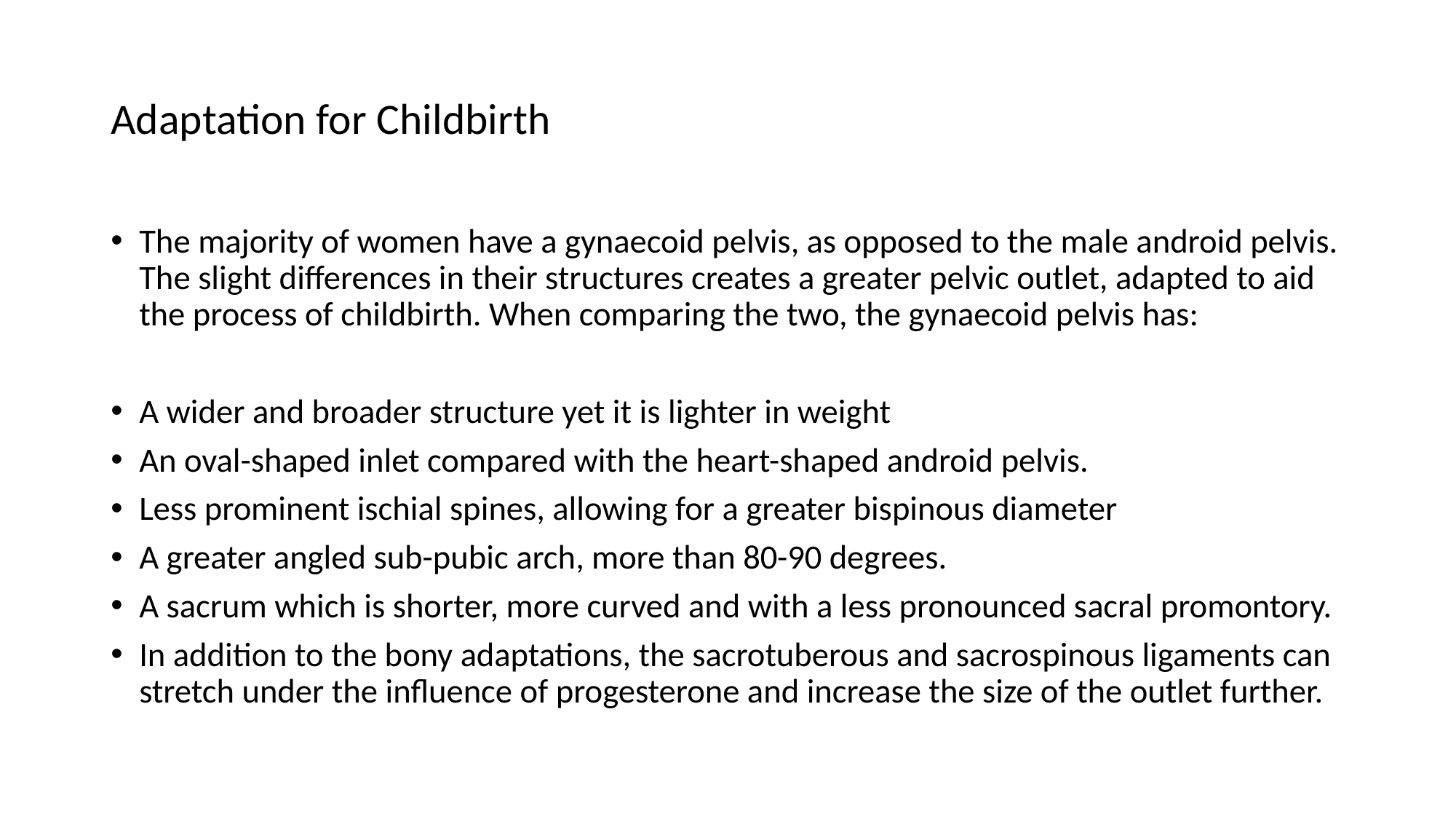

# Adaptation for Childbirth
The majority of women have a gynaecoid pelvis, as opposed to the male android pelvis. The slight differences in their structures creates a greater pelvic outlet, adapted to aid the process of childbirth. When comparing the two, the gynaecoid pelvis has:

A wider and broader structure yet it is lighter in weight
An oval-shaped inlet compared with the heart-shaped android pelvis.
Less prominent ischial spines, allowing for a greater bispinous diameter
A greater angled sub-pubic arch, more than 80-90 degrees.
A sacrum which is shorter, more curved and with a less pronounced sacral promontory.
In addition to the bony adaptations, the sacrotuberous and sacrospinous ligaments can stretch under the influence of progesterone and increase the size of the outlet further.